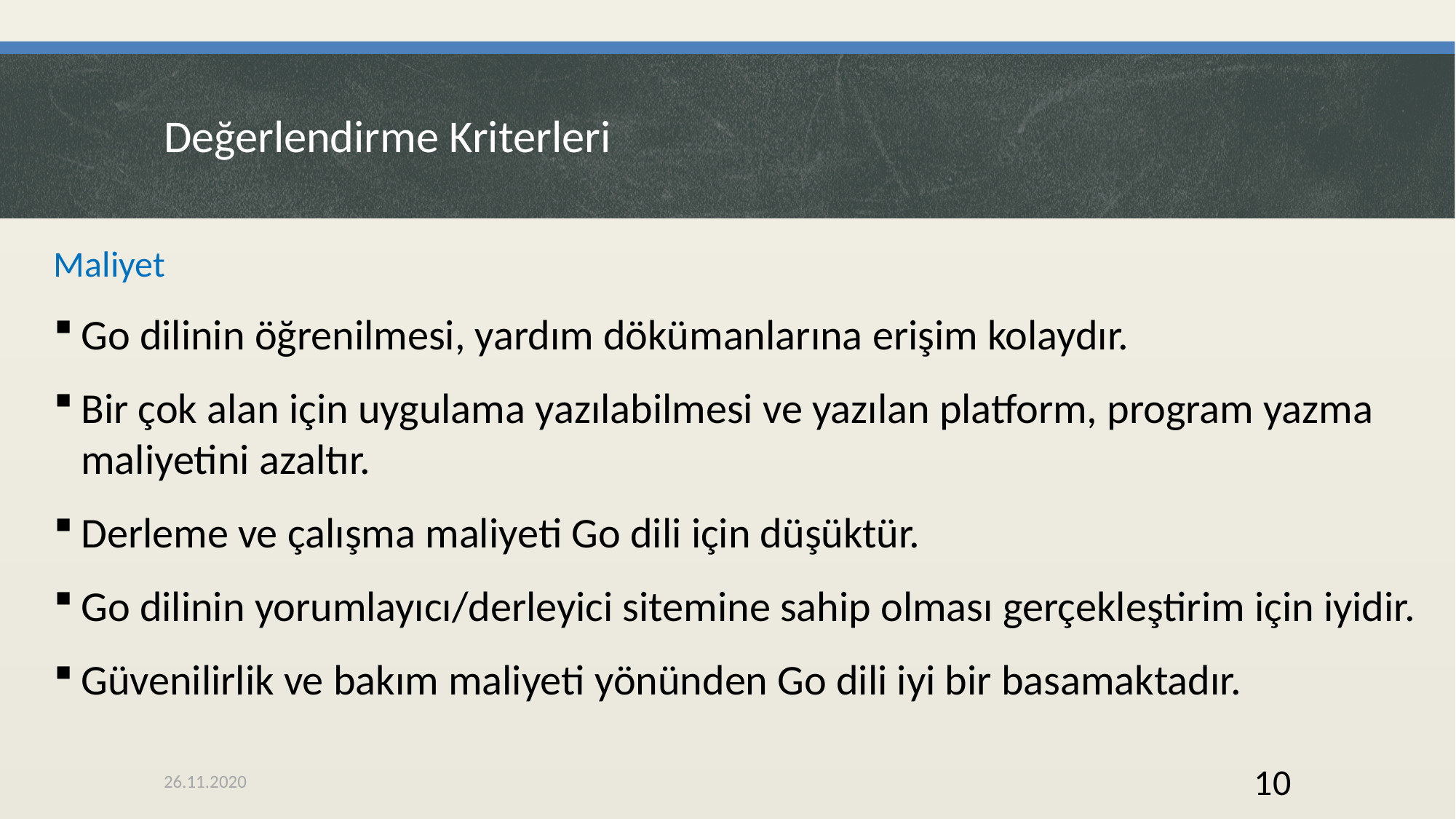

# Değerlendirme Kriterleri
Maliyet
Go dilinin öğrenilmesi, yardım dökümanlarına erişim kolaydır.
Bir çok alan için uygulama yazılabilmesi ve yazılan platform, program yazma maliyetini azaltır.
Derleme ve çalışma maliyeti Go dili için düşüktür.
Go dilinin yorumlayıcı/derleyici sitemine sahip olması gerçekleştirim için iyidir.
Güvenilirlik ve bakım maliyeti yönünden Go dili iyi bir basamaktadır.

26.11.2020
10